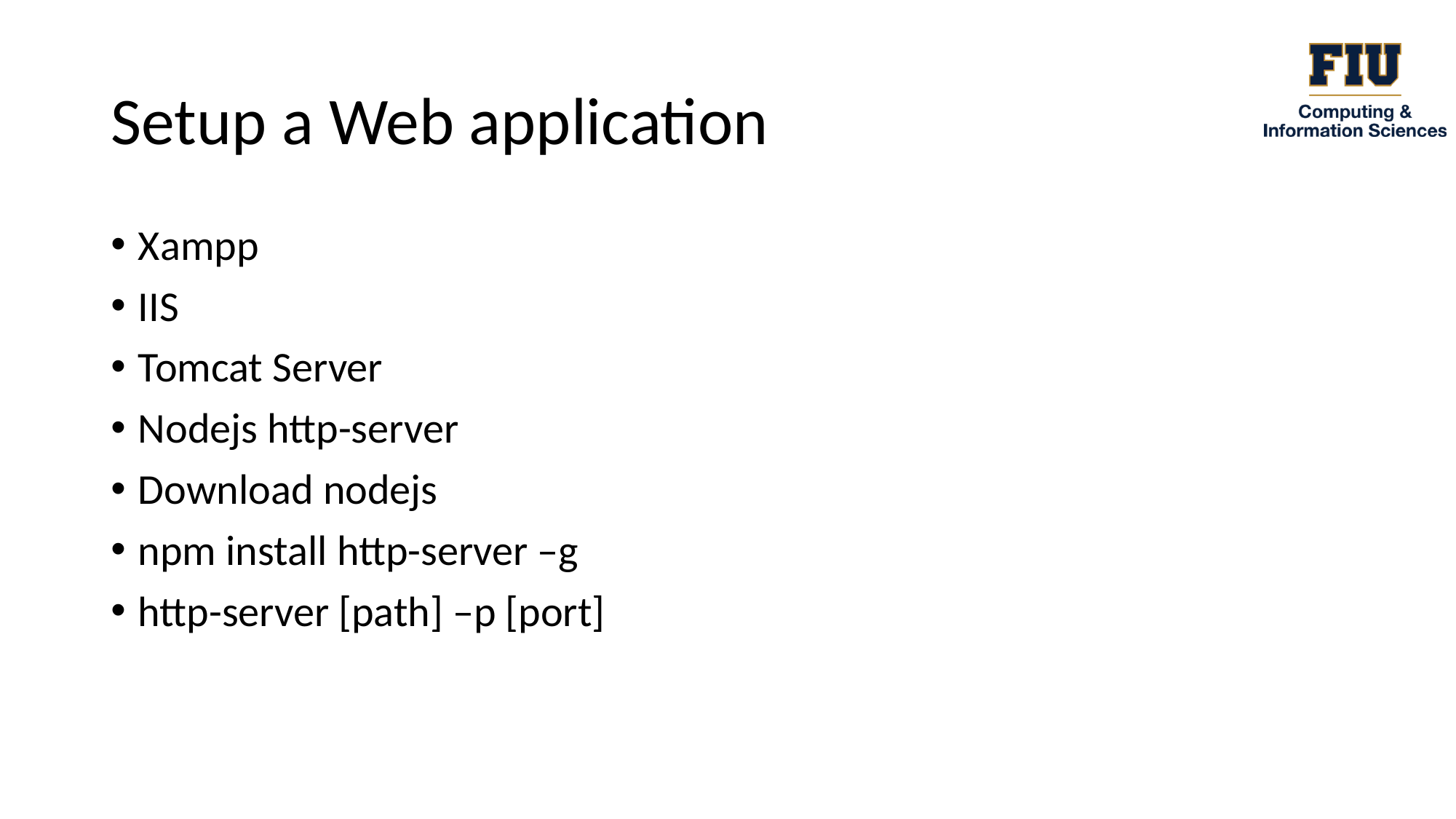

# Setup a Web application
Xampp
IIS
Tomcat Server
Nodejs http-server
Download nodejs
npm install http-server –g
http-server [path] –p [port]